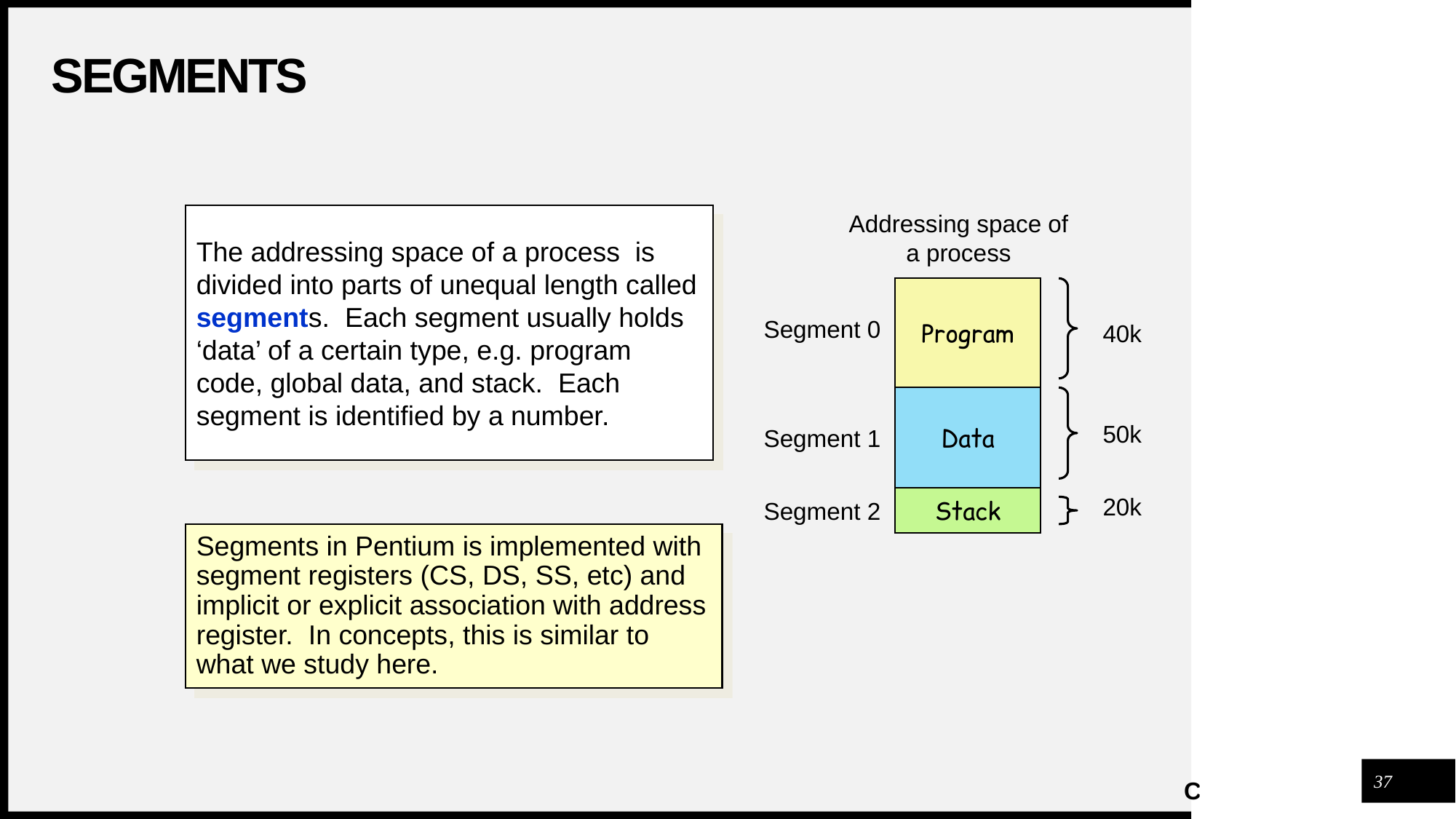

# Segments
The addressing space of a process  is divided into parts of unequal length called segments.  Each segment usually holds ‘data’ of a certain type, e.g. program code, global data, and stack.  Each segment is identified by a number.
Addressing space of a process
Program

Segment 0
40k
Data

50k
Segment 1
Stack
20k
Segment 2

Segments in Pentium is implemented with segment registers (CS, DS, SS, etc) and implicit or explicit association with address register.  In concepts, this is similar to what we study here.
37